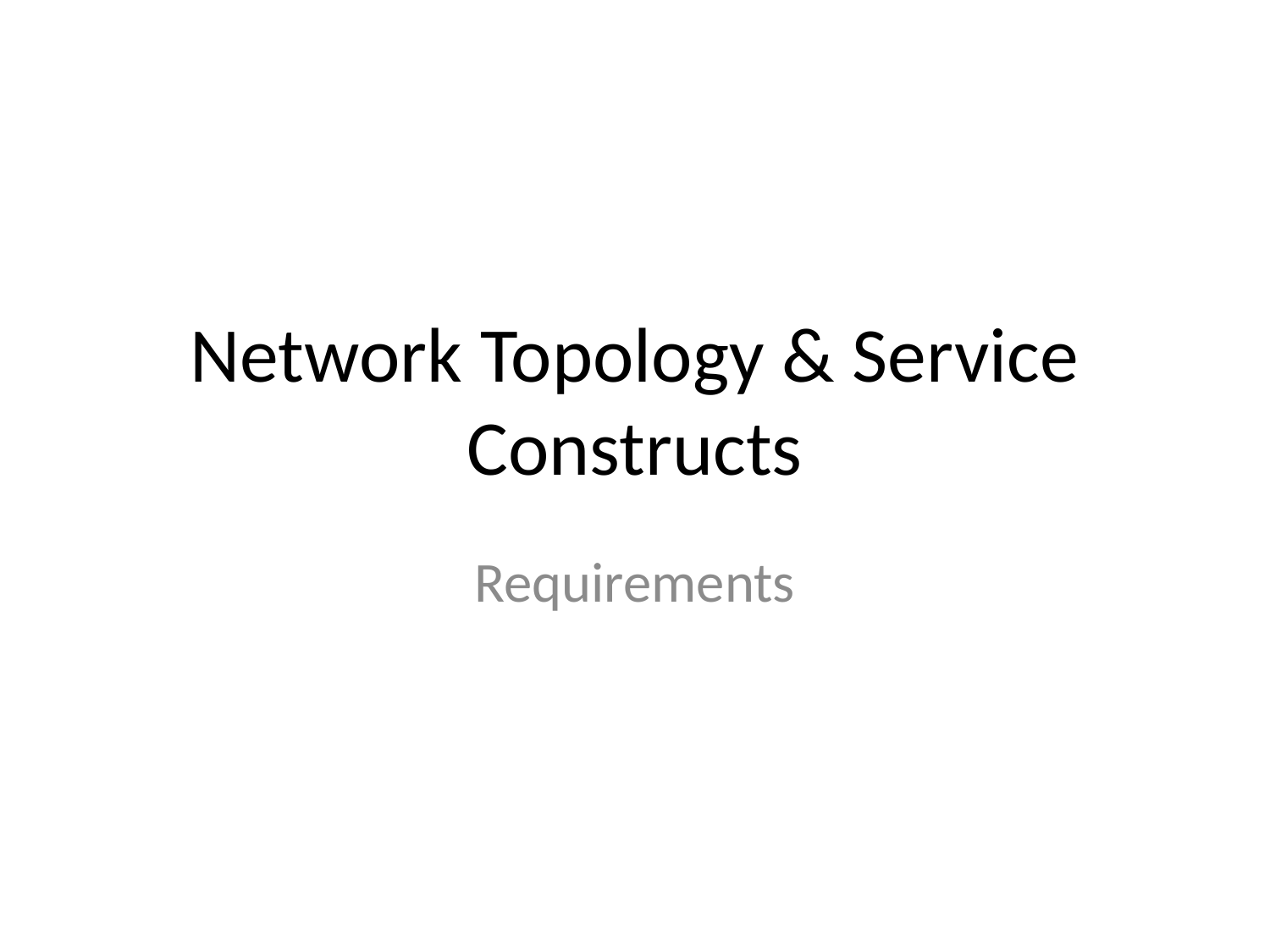

# Network Topology & Service Constructs
Requirements